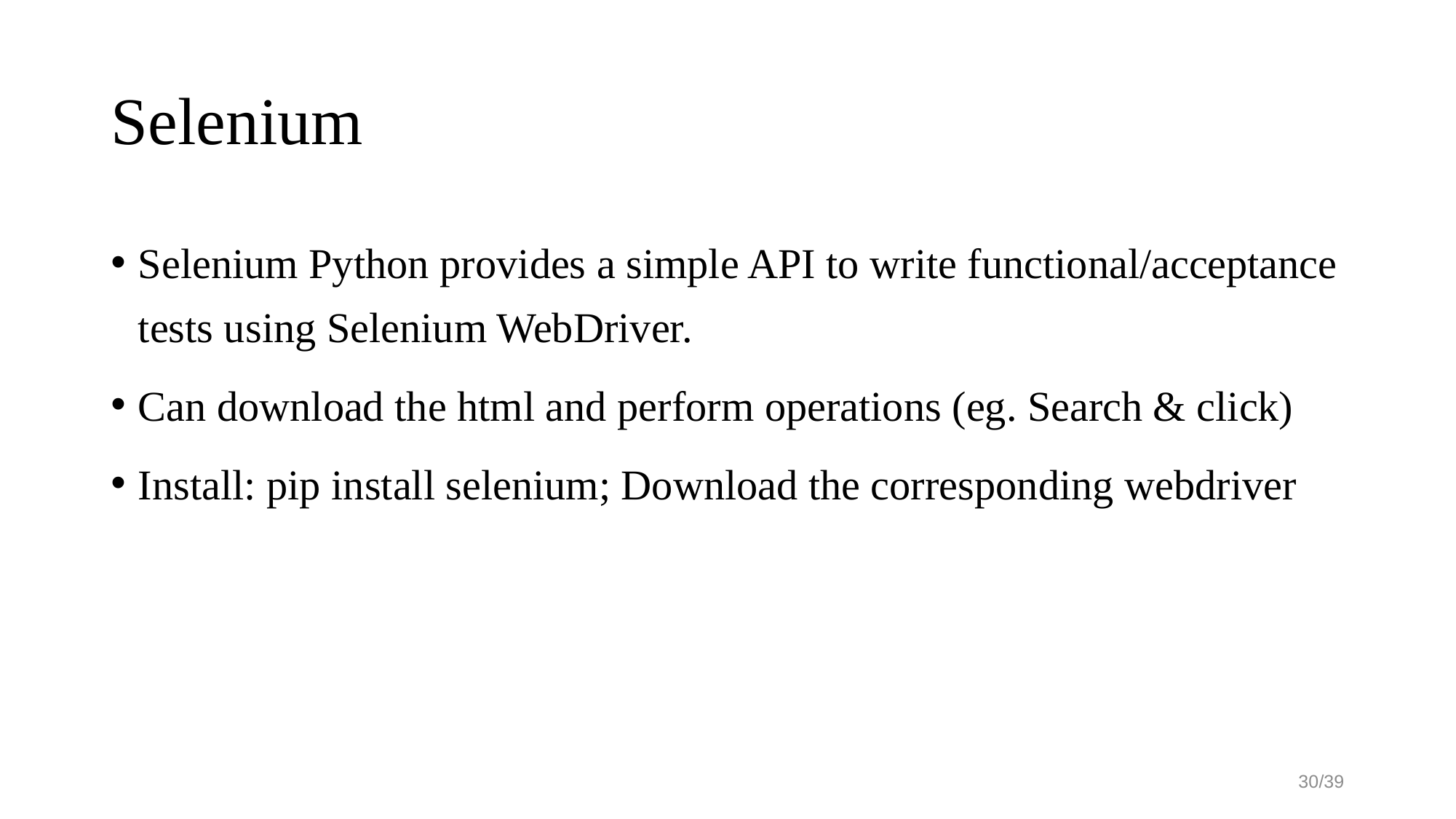

# Selenium
Selenium Python provides a simple API to write functional/acceptance tests using Selenium WebDriver.
Can download the html and perform operations (eg. Search & click)
Install: pip install selenium; Download the corresponding webdriver
30/39